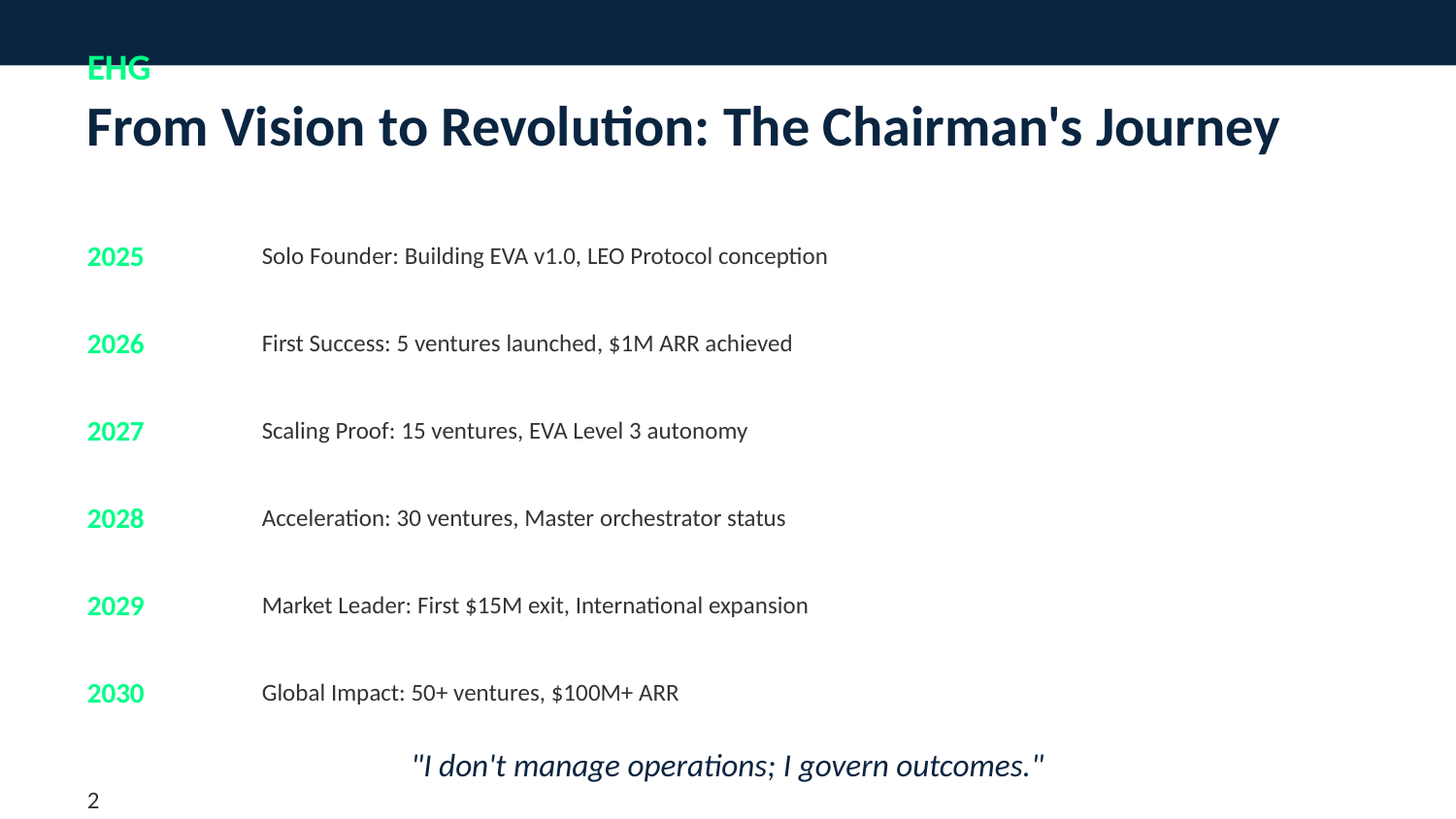

From Vision to Revolution: The Chairman's Journey
2025
Solo Founder: Building EVA v1.0, LEO Protocol conception
2026
First Success: 5 ventures launched, $1M ARR achieved
2027
Scaling Proof: 15 ventures, EVA Level 3 autonomy
2028
Acceleration: 30 ventures, Master orchestrator status
2029
Market Leader: First $15M exit, International expansion
2030
Global Impact: 50+ ventures, $100M+ ARR
"I don't manage operations; I govern outcomes."
2